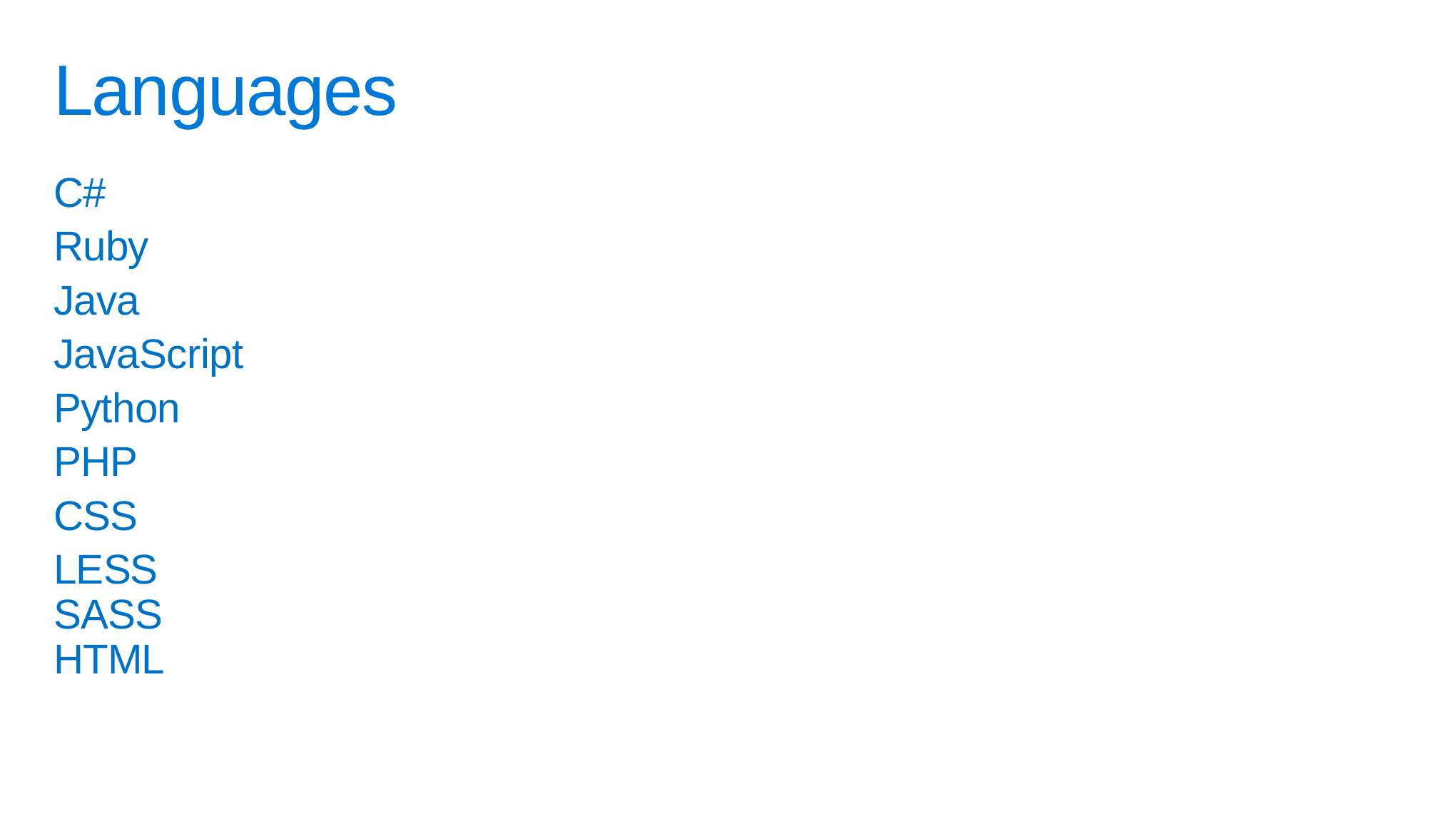

# Languages
C#
Ruby
Java
JavaScript
Python
PHP
CSS
LESS
SASS
HTML